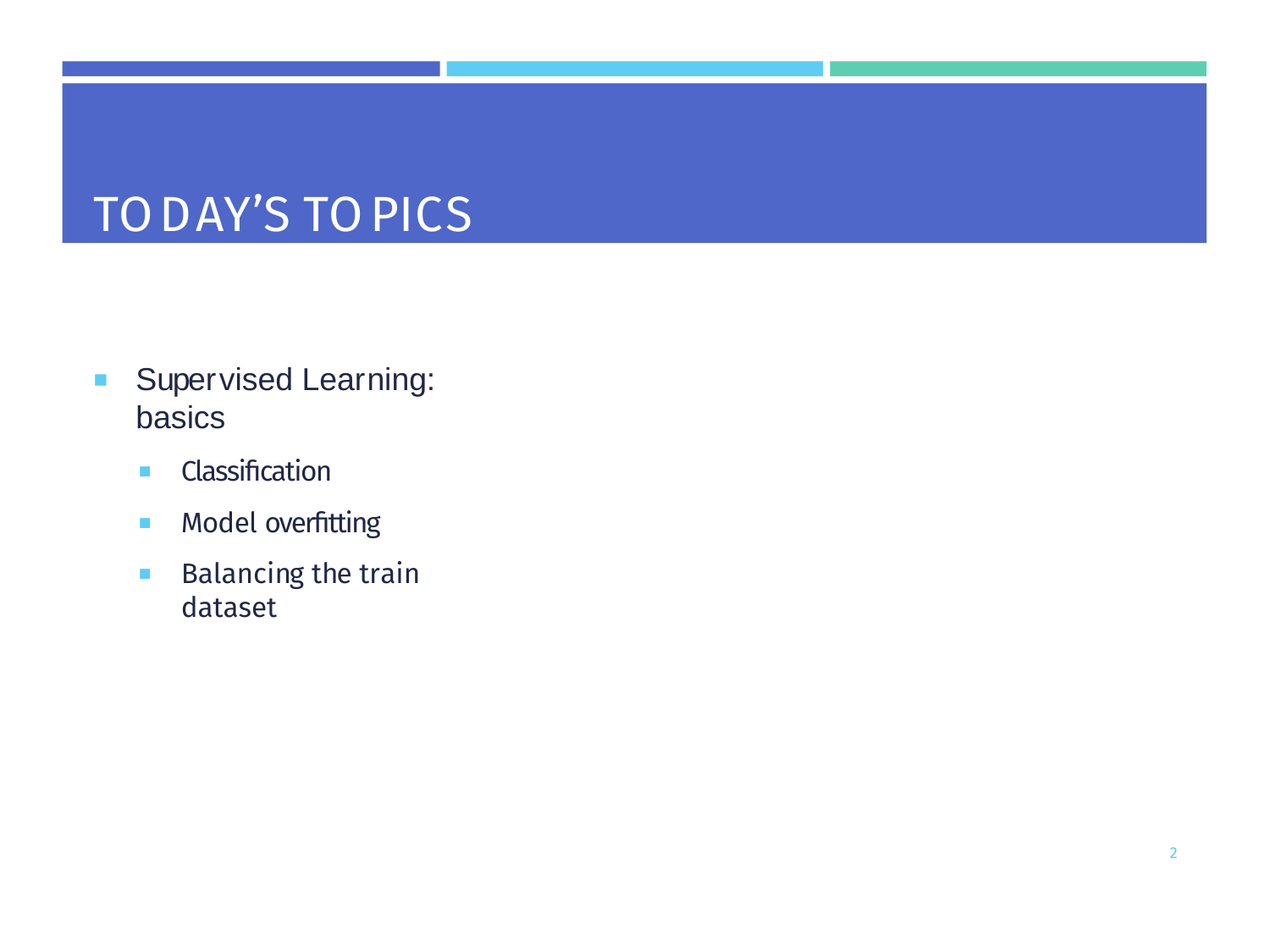

# TODAY’S TOPICS
Supervised Learning: basics
Classification
Model overfitting
Balancing the train dataset
2